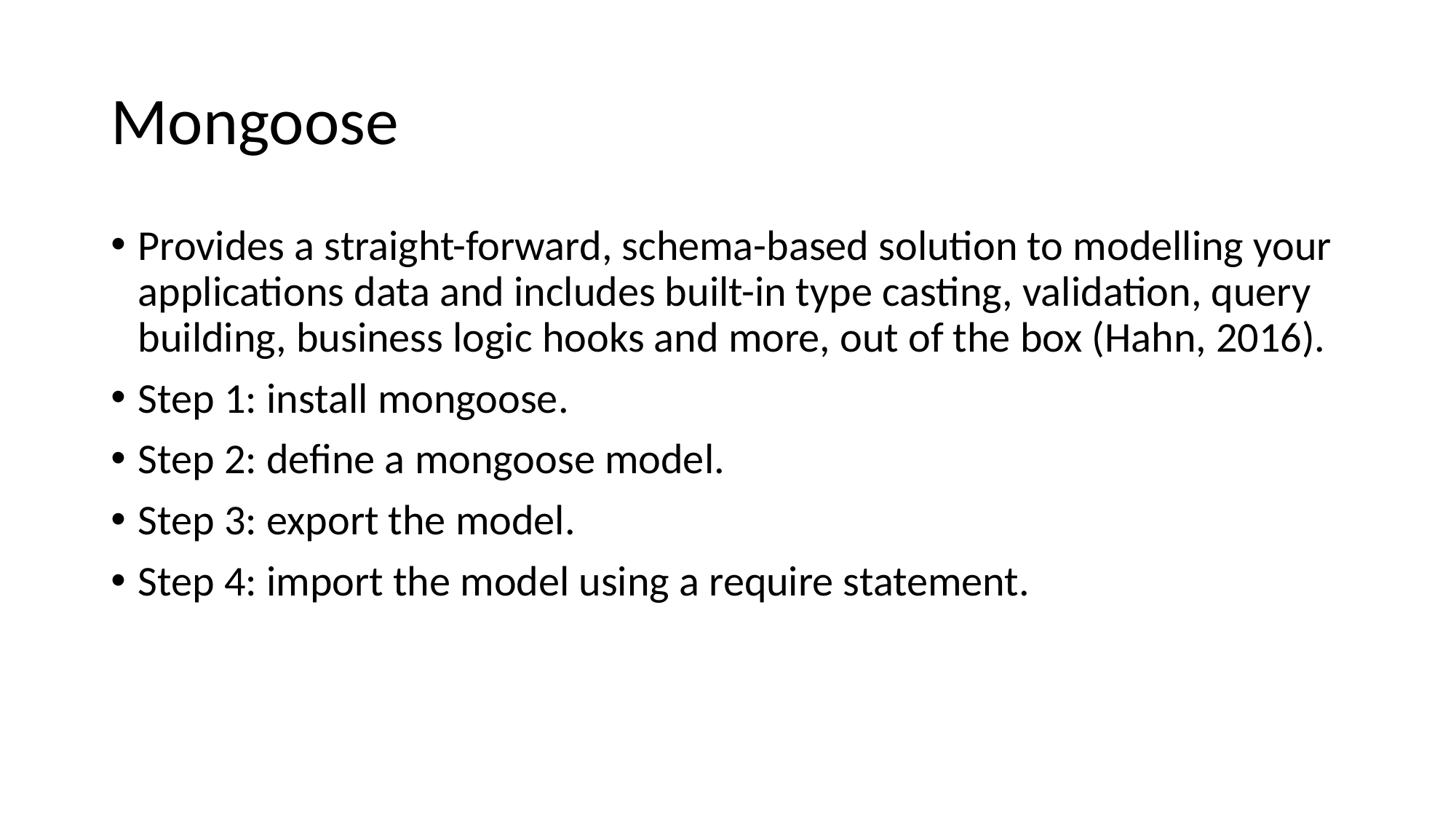

# Mongoose
Provides a straight-forward, schema-based solution to modelling your applications data and includes built-in type casting, validation, query building, business logic hooks and more, out of the box (Hahn, 2016).
Step 1: install mongoose.
Step 2: define a mongoose model.
Step 3: export the model.
Step 4: import the model using a require statement.